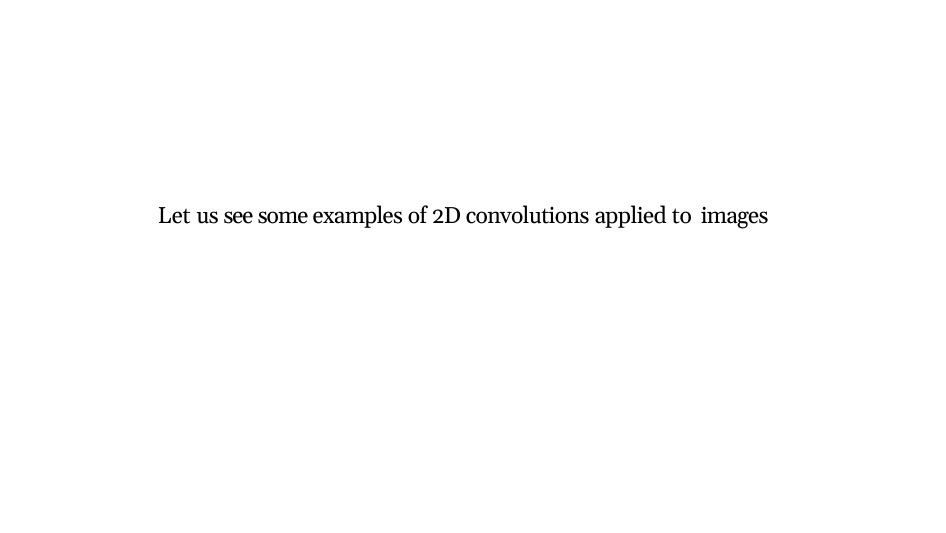

Let us see some examples of 2D convolutions applied to images